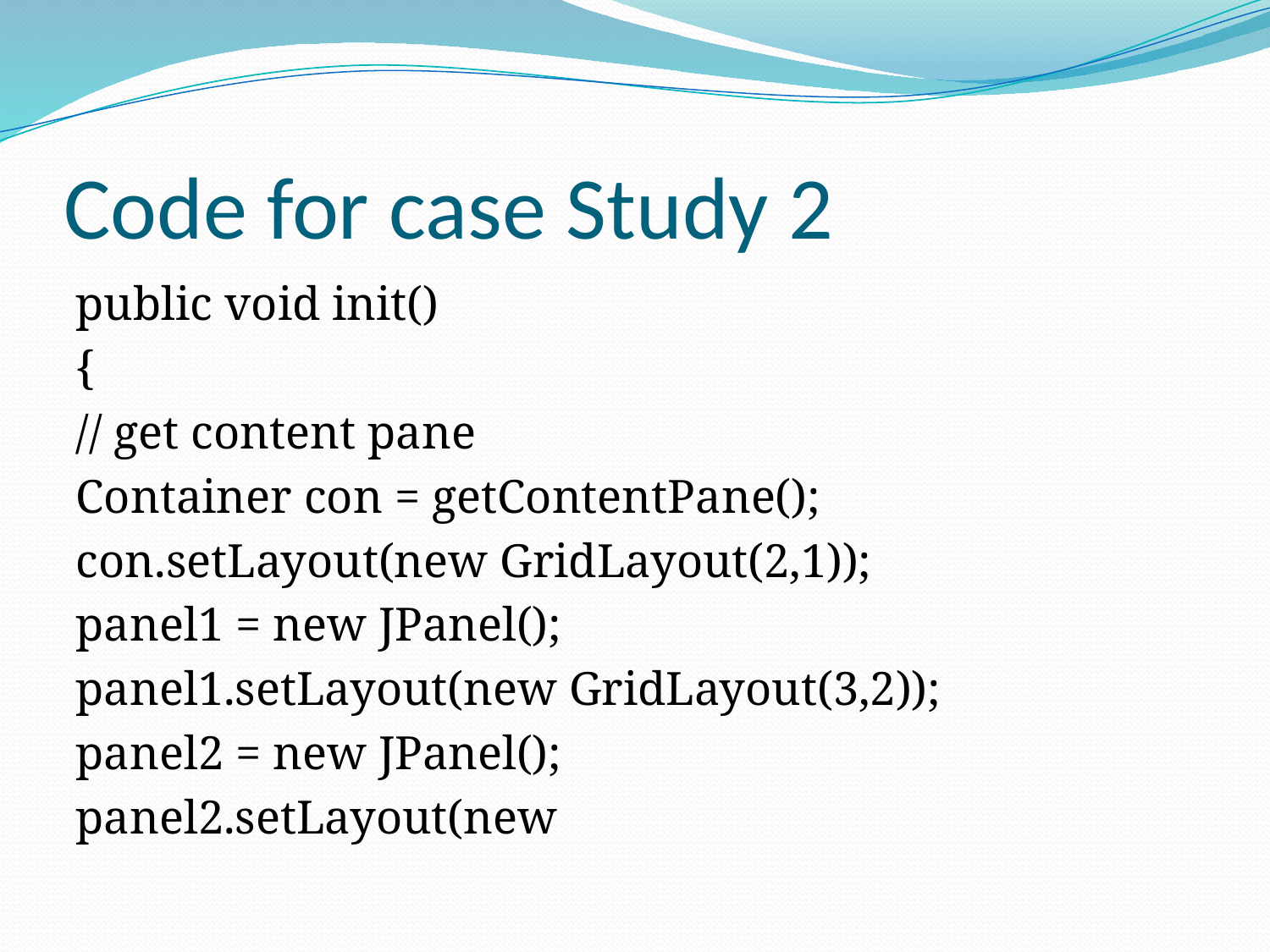

# Code for case Study 2
public void init()
{
// get content pane
Container con = getContentPane();
con.setLayout(new GridLayout(2,1));
panel1 = new JPanel();
panel1.setLayout(new GridLayout(3,2));
panel2 = new JPanel();
panel2.setLayout(new